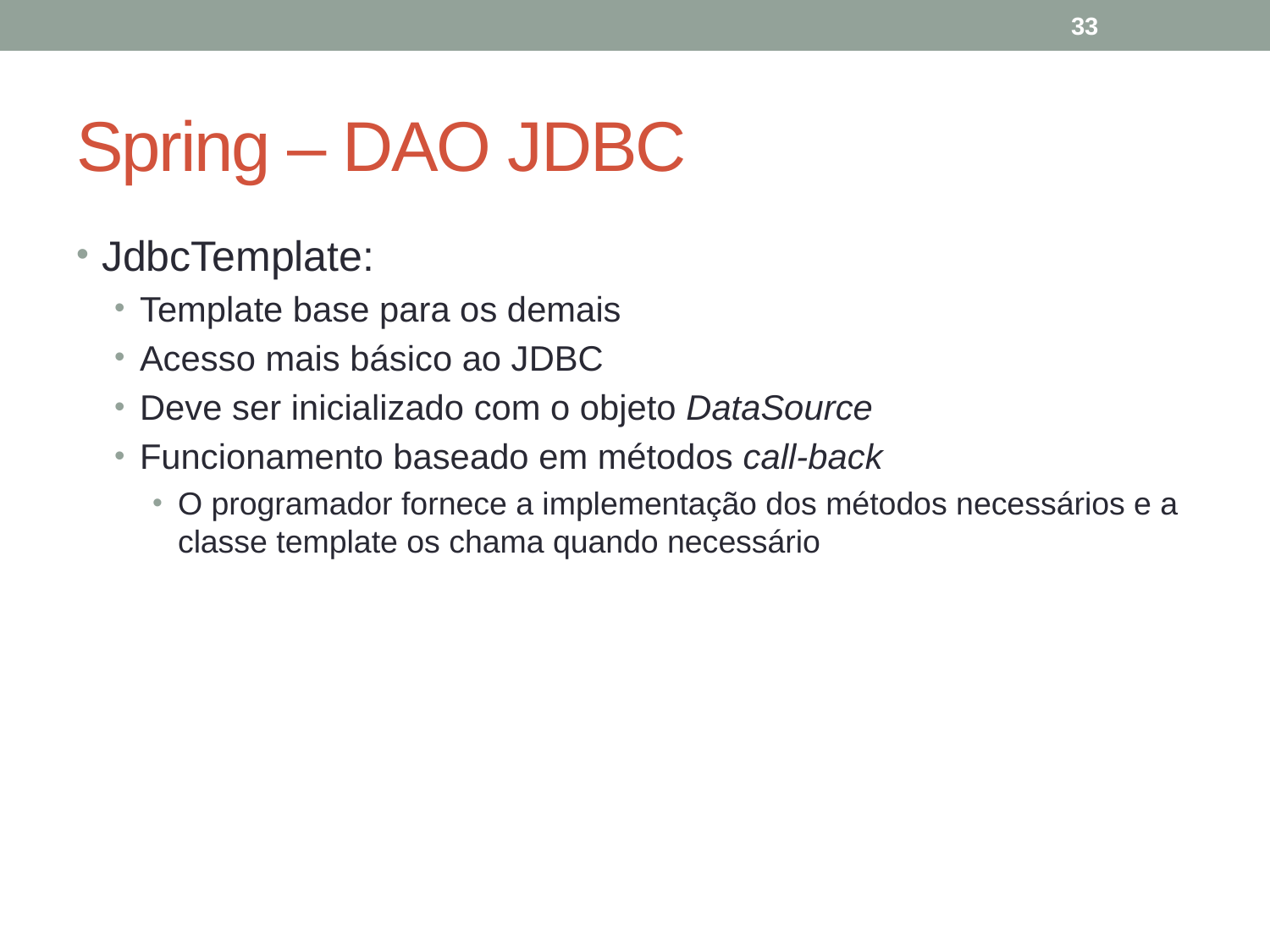

33
# Spring – DAO JDBC
JdbcTemplate:
Template base para os demais
Acesso mais básico ao JDBC
Deve ser inicializado com o objeto DataSource
Funcionamento baseado em métodos call-back
O programador fornece a implementação dos métodos necessários e a classe template os chama quando necessário